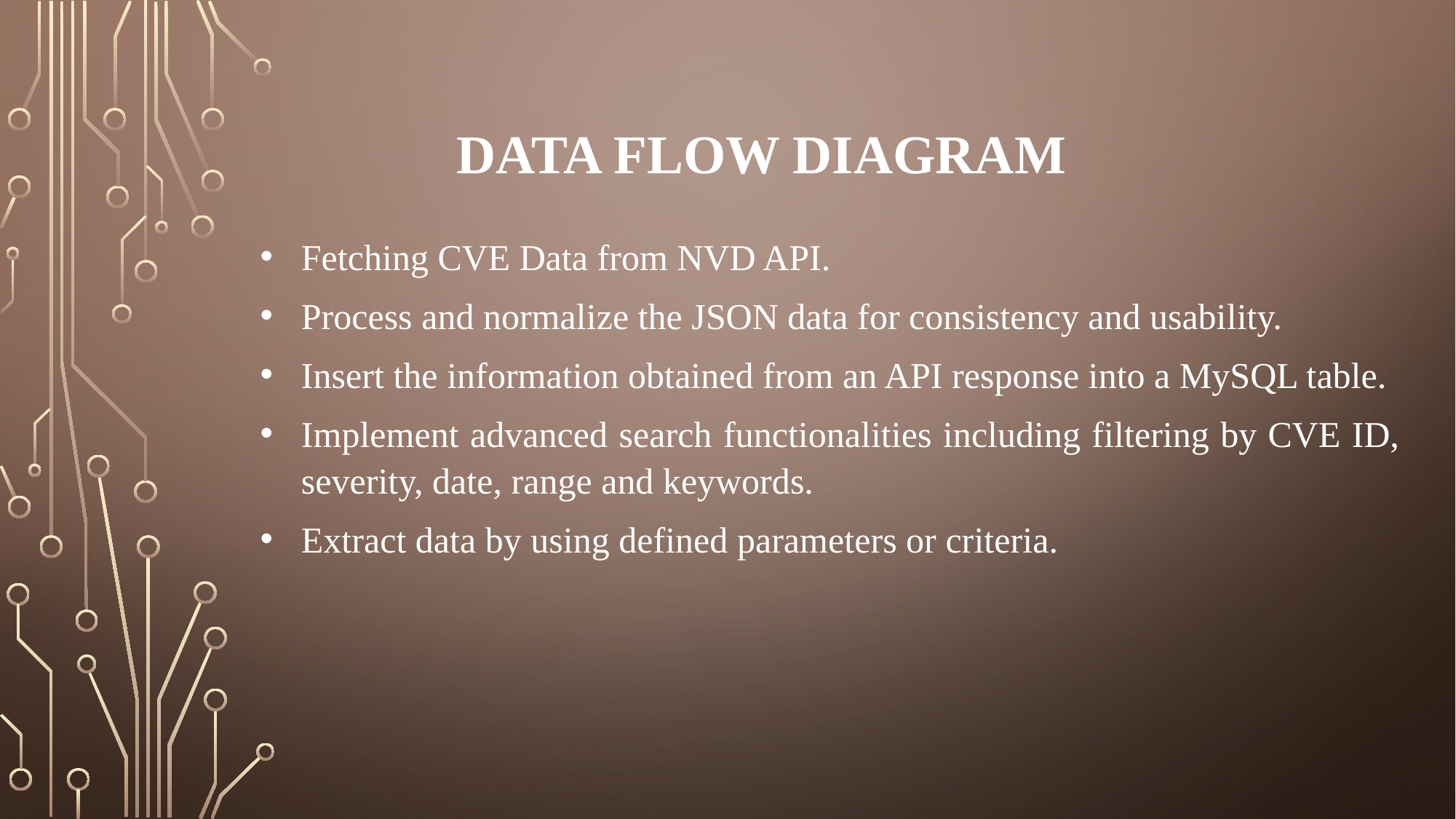

# Data Flow Diagram
Fetching CVE Data from NVD API.
Process and normalize the JSON data for consistency and usability.
Insert the information obtained from an API response into a MySQL table.
Implement advanced search functionalities including filtering by CVE ID, severity, date, range and keywords.
Extract data by using defined parameters or criteria.